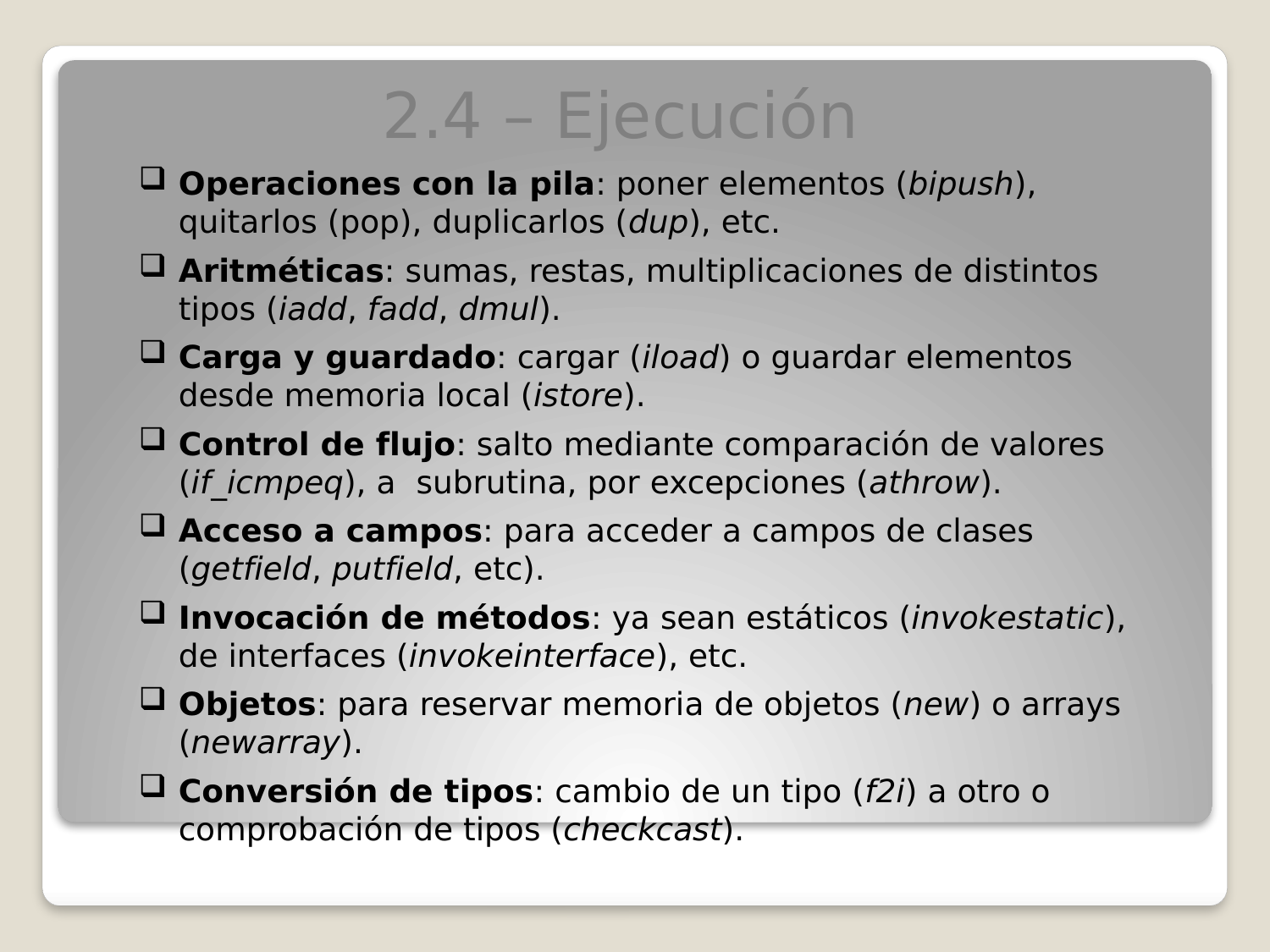

2.4 – Ejecución
Operaciones con la pila: poner elementos (bipush), quitarlos (pop), duplicarlos (dup), etc.
Aritméticas: sumas, restas, multiplicaciones de distintos tipos (iadd, fadd, dmul).
Carga y guardado: cargar (iload) o guardar elementos desde memoria local (istore).
Control de flujo: salto mediante comparación de valores (if_icmpeq), a  subrutina, por excepciones (athrow).
Acceso a campos: para acceder a campos de clases (getfield, putfield, etc).
Invocación de métodos: ya sean estáticos (invokestatic), de interfaces (invokeinterface), etc.
Objetos: para reservar memoria de objetos (new) o arrays (newarray).
Conversión de tipos: cambio de un tipo (f2i) a otro o comprobación de tipos (checkcast).